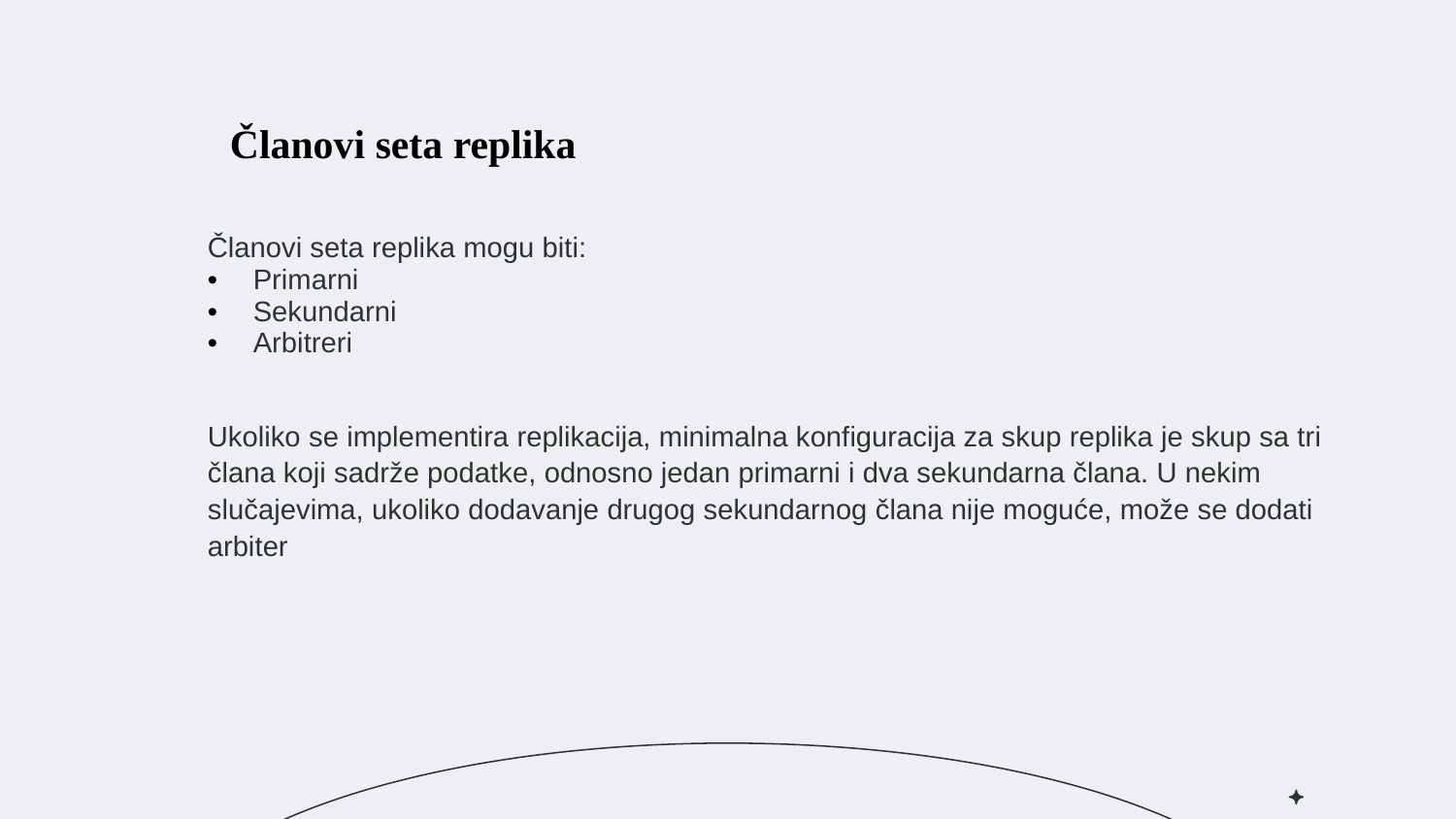

Članovi seta replika
| Članovi seta replika mogu biti: Primarni Sekundarni Arbitreri Ukoliko se implementira replikacija, minimalna konfiguracija za skup replika je skup sa tri člana koji sadrže podatke, odnosno jedan primarni i dva sekundarna člana. U nekim slučajevima, ukoliko dodavanje drugog sekundarnog člana nije moguće, može se dodati arbiter |
| --- |